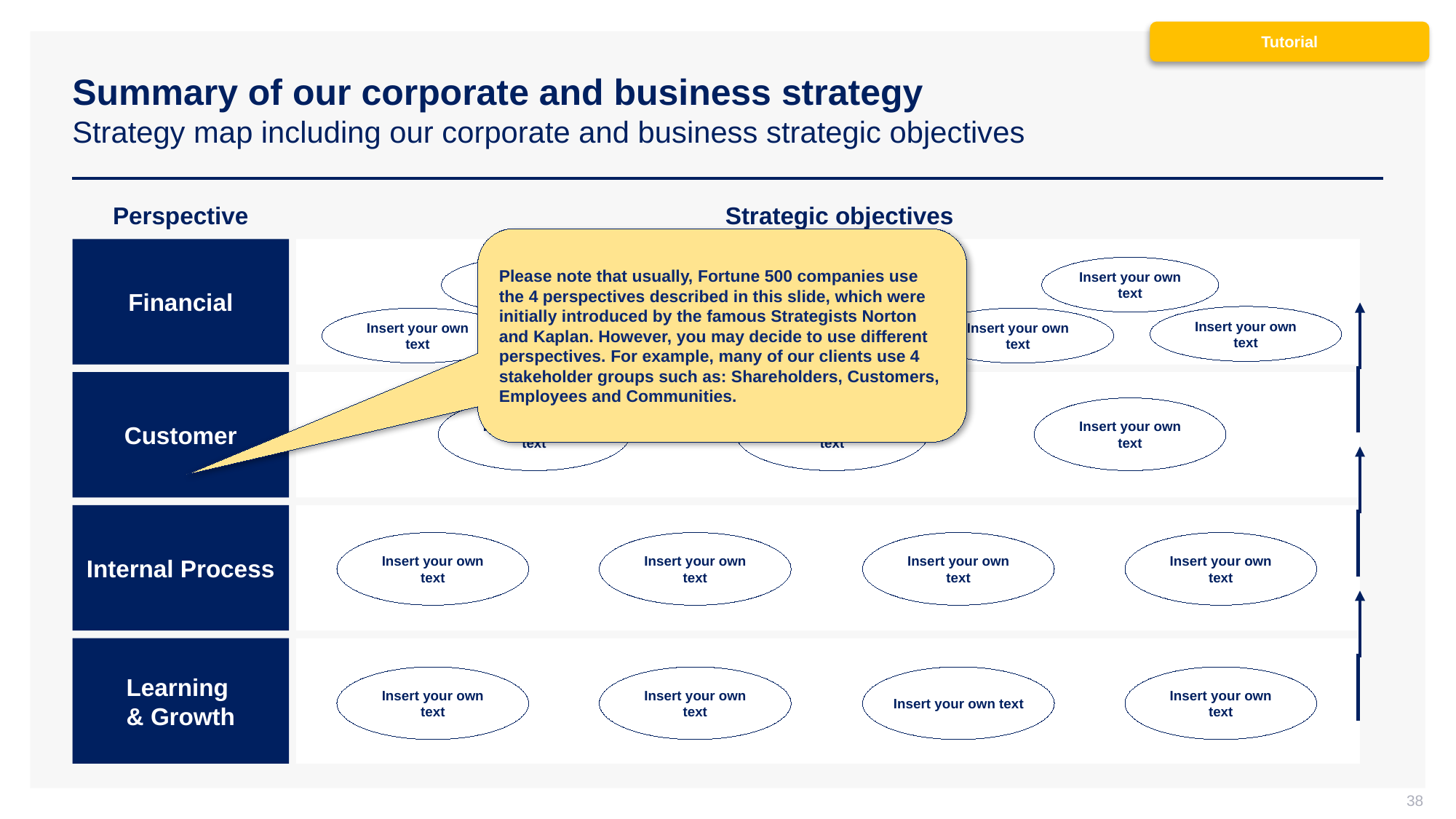

Tutorial
# Summary of our corporate and business strategy Strategy map including our corporate and business strategic objectives
Perspective
Strategic objectives
Please note that usually, Fortune 500 companies use the 4 perspectives described in this slide, which were initially introduced by the famous Strategists Norton and Kaplan. However, you may decide to use different perspectives. For example, many of our clients use 4 stakeholder groups such as: Shareholders, Customers, Employees and Communities.
Financial

Insert your own text
Insert your own text
Insert your own text
Insert your own text
Insert your own text
Insert your own text
Insert your own text
Customer

Insert your own text
Insert your own text
Insert your own text
Internal Process

Insert your own text
Insert your own text
Insert your own text
Insert your own text
Learning
& Growth

Insert your own text
Insert your own text
Insert your own text
Insert your own text
38